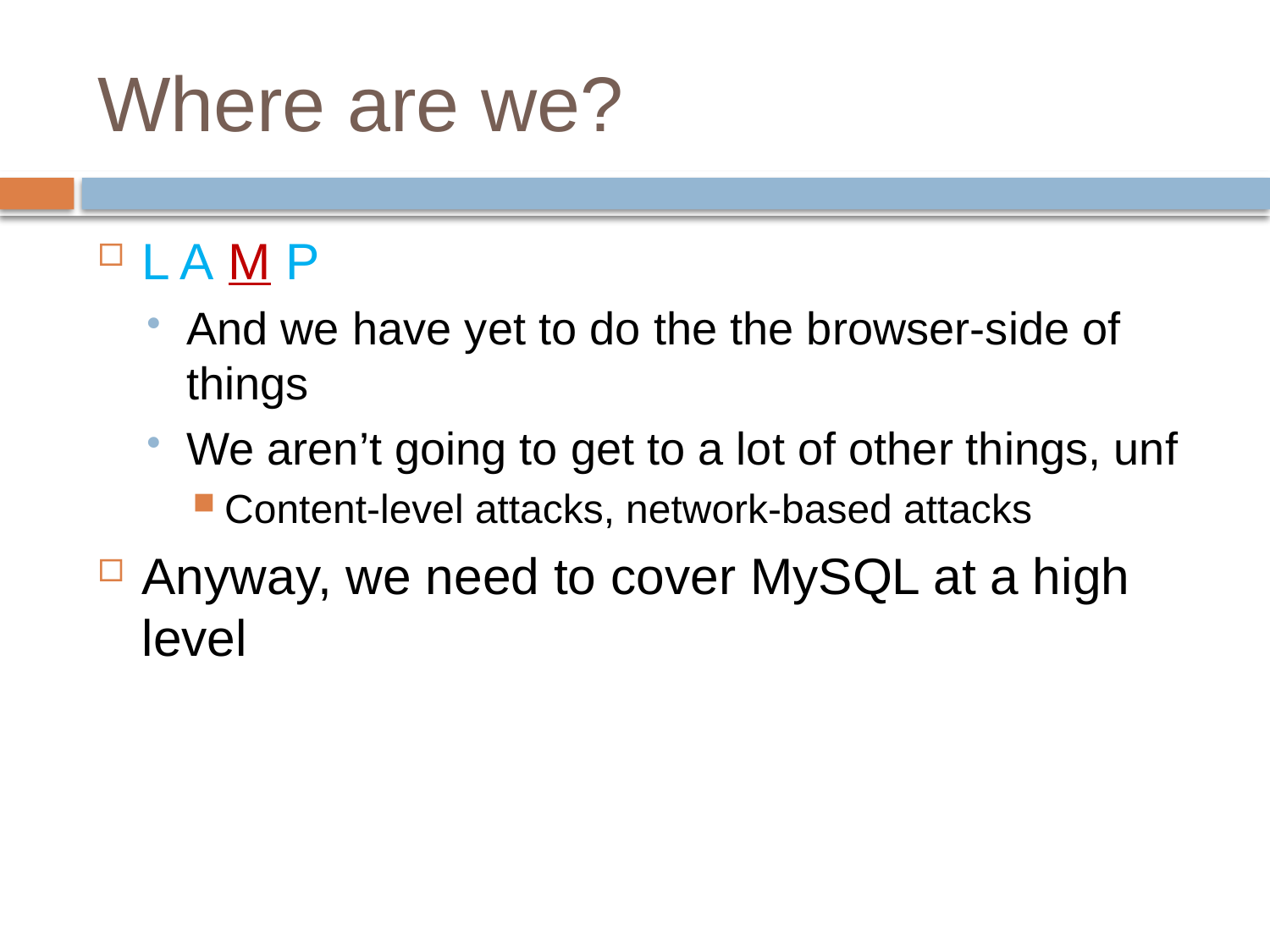

# Where are we?
L A M P
And we have yet to do the the browser-side of things
We aren’t going to get to a lot of other things, unf
Content-level attacks, network-based attacks
Anyway, we need to cover MySQL at a high level